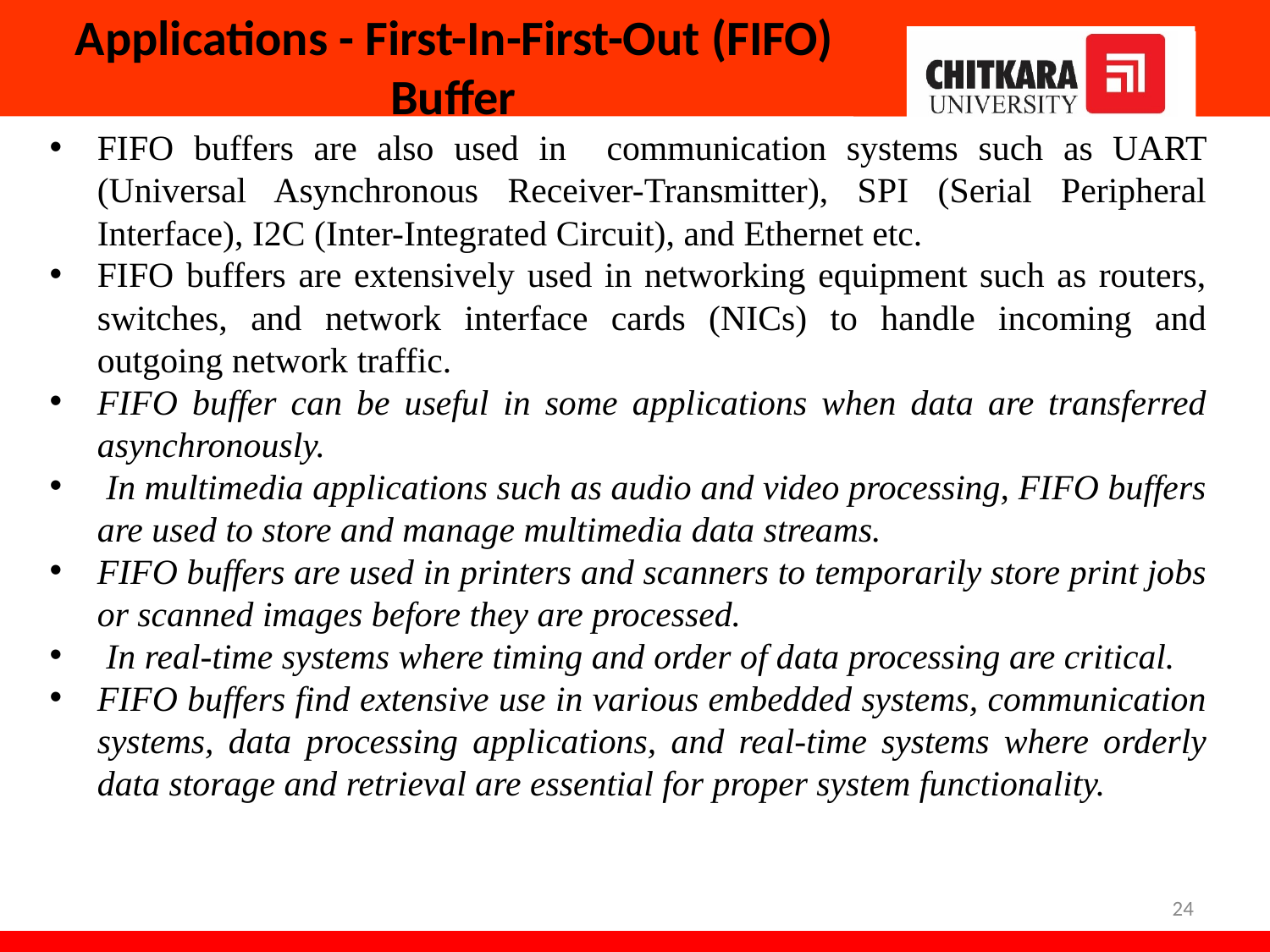

Applications - First-In-First-Out (FIFO) Buffer
FIFO buffers are also used in  communication systems such as UART (Universal Asynchronous Receiver-Transmitter), SPI (Serial Peripheral Interface), I2C (Inter-Integrated Circuit), and Ethernet etc.
FIFO buffers are extensively used in networking equipment such as routers, switches, and network interface cards (NICs) to handle incoming and outgoing network traffic.
FIFO buffer can be useful in some applications when data are transferred asynchronously.
 In multimedia applications such as audio and video processing, FIFO buffers are used to store and manage multimedia data streams.
FIFO buffers are used in printers and scanners to temporarily store print jobs or scanned images before they are processed.
 In real-time systems where timing and order of data processing are critical.
FIFO buffers find extensive use in various embedded systems, communication systems, data processing applications, and real-time systems where orderly data storage and retrieval are essential for proper system functionality.

24